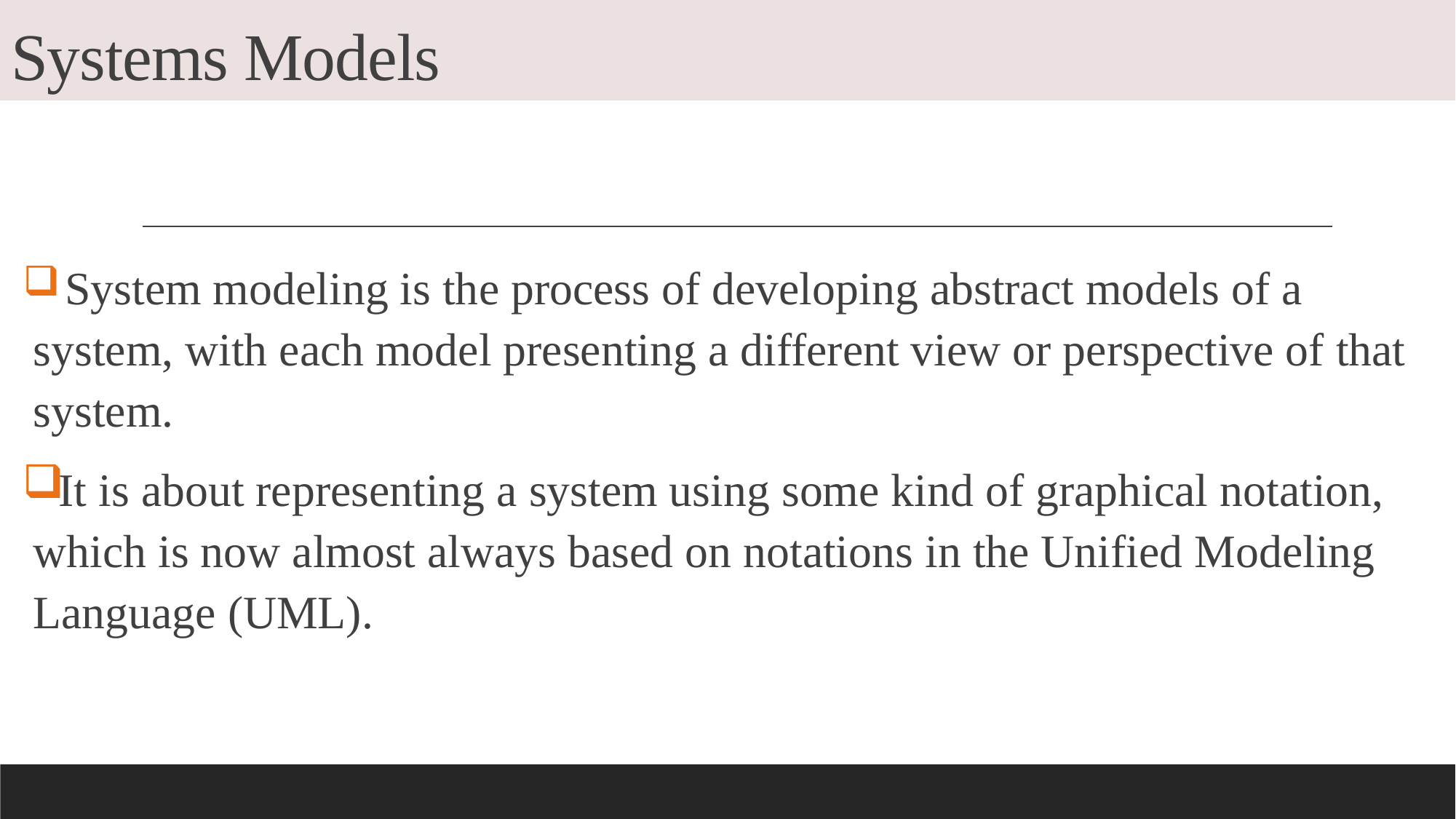

# Systems Models

 System modeling is the process of developing abstract models of a system, with each model presenting a different view or perspective of that system.
It is about representing a system using some kind of graphical notation, which is now almost always based on notations in the Unified Modeling Language (UML).